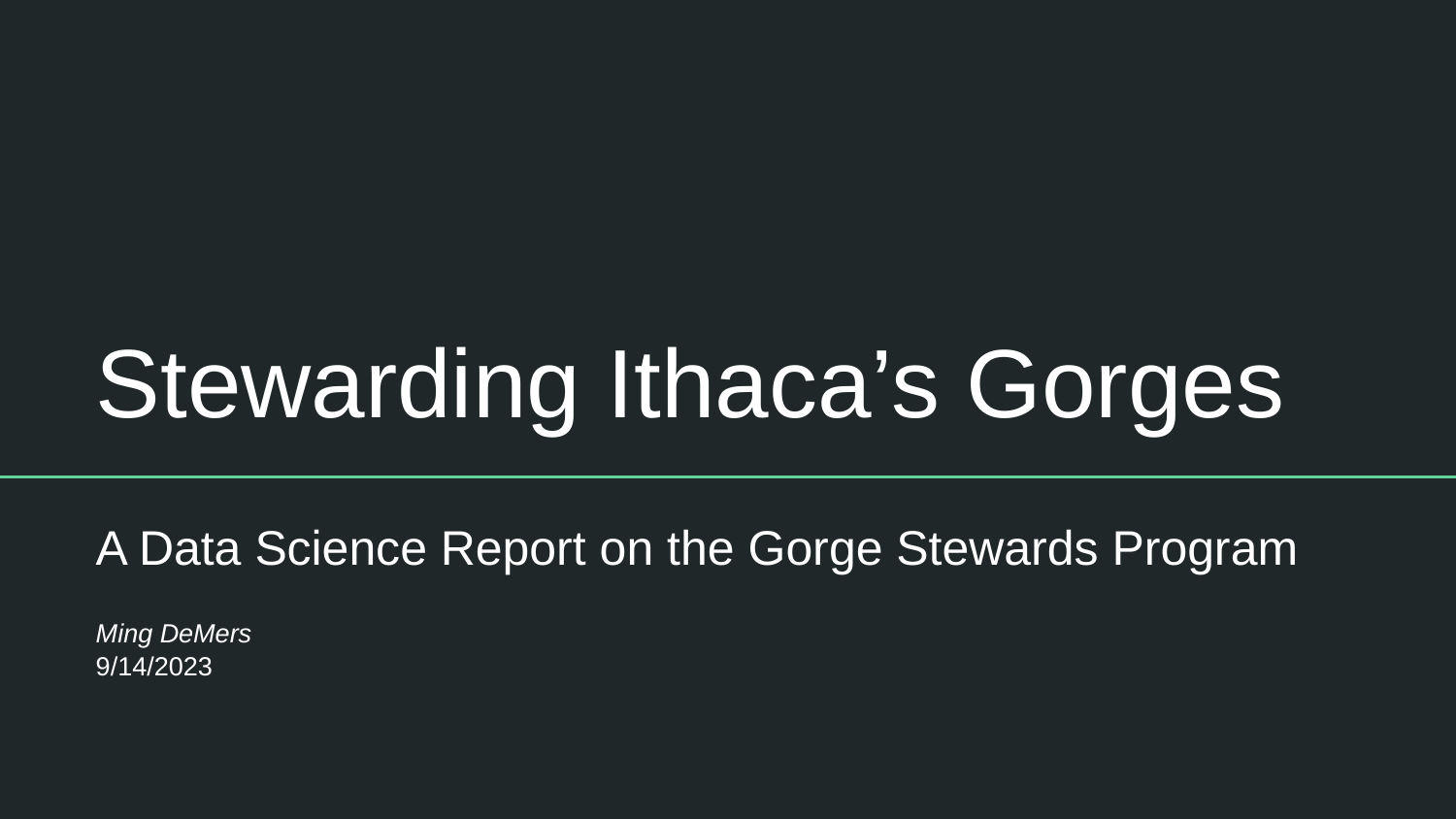

# Stewarding Ithaca’s Gorges
A Data Science Report on the Gorge Stewards Program

Ming DeMers
9/14/2023